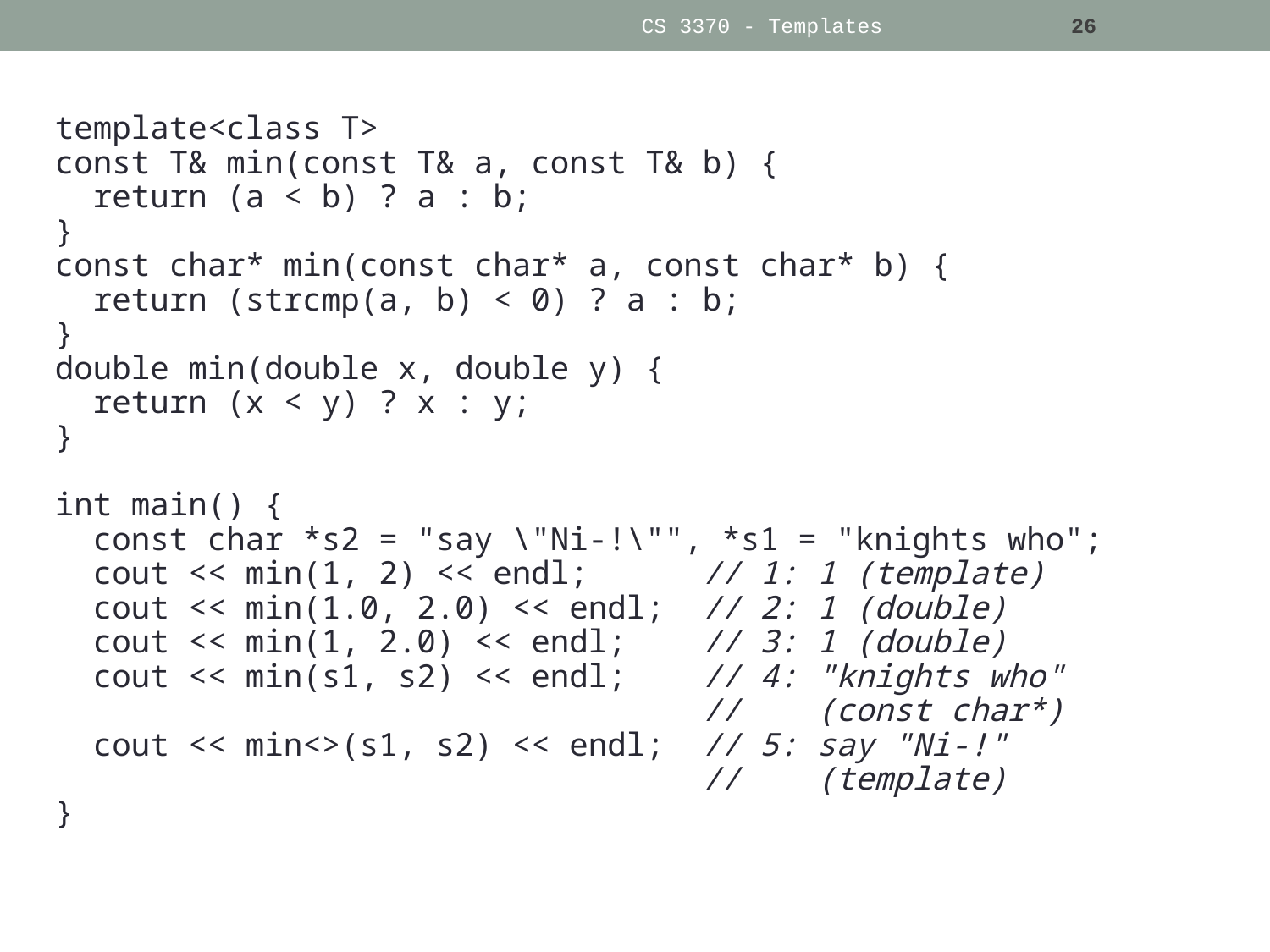

CS 3370 - Templates
26
template<class T>
const T& min(const T& a, const T& b) {
  return (a < b) ? a : b;
}
const char* min(const char* a, const char* b) {
  return (strcmp(a, b) < 0) ? a : b;
}
double min(double x, double y) {
  return (x < y) ? x : y;
}

int main() {
  const char *s2 = "say \"Ni-!\"", *s1 = "knights who";
  cout << min(1, 2) << endl;      // 1: 1 (template)
  cout << min(1.0, 2.0) << endl;  // 2: 1 (double)
  cout << min(1, 2.0) << endl;    // 3: 1 (double)
  cout << min(s1, s2) << endl;    // 4: "knights who"
                                  //    (const char*)
  cout << min<>(s1, s2) << endl;  // 5: say "Ni-!"
                                  //    (template)
}